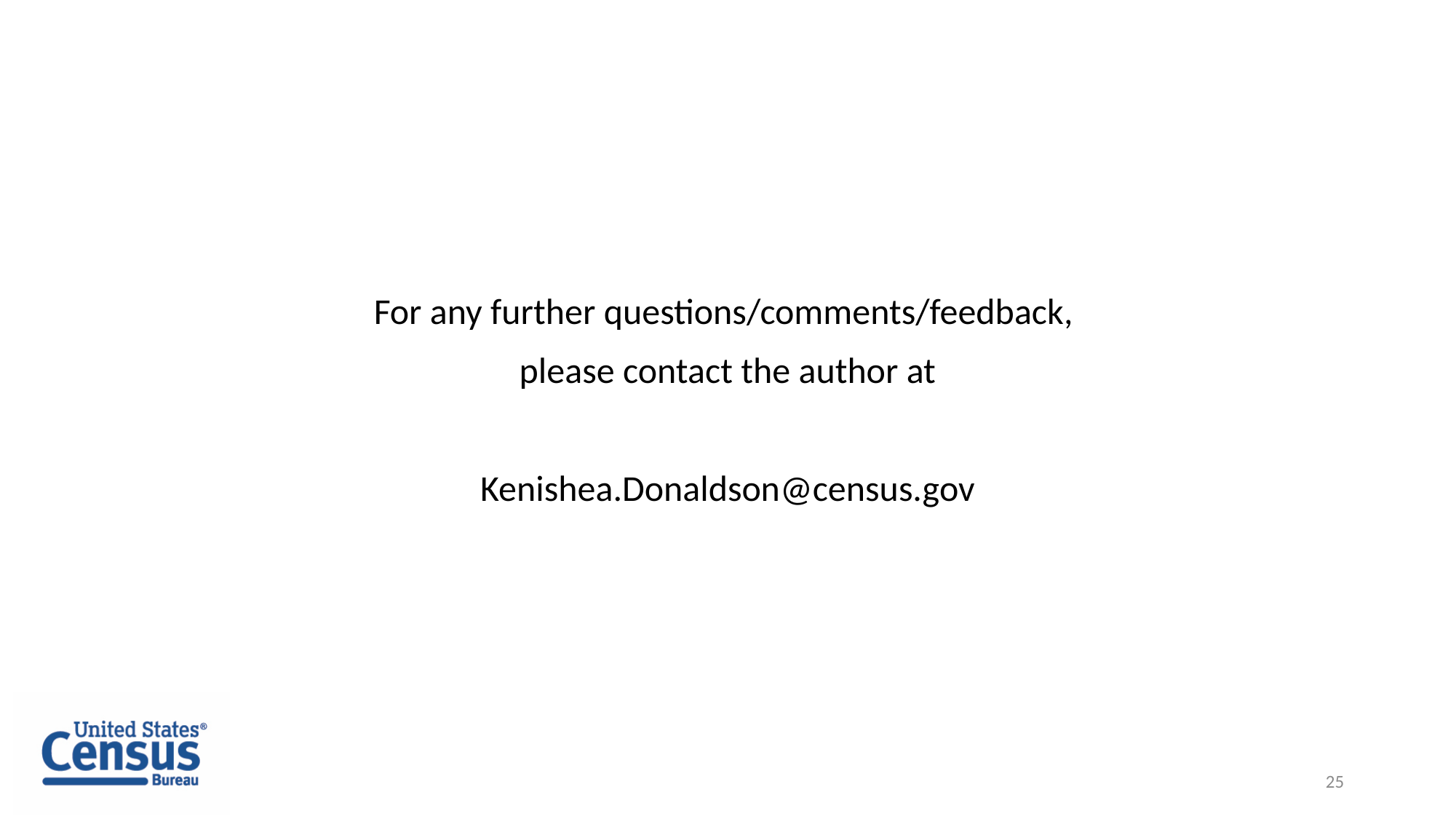

For any further questions/comments/feedback,
please contact the author at

Kenishea.Donaldson@census.gov
25